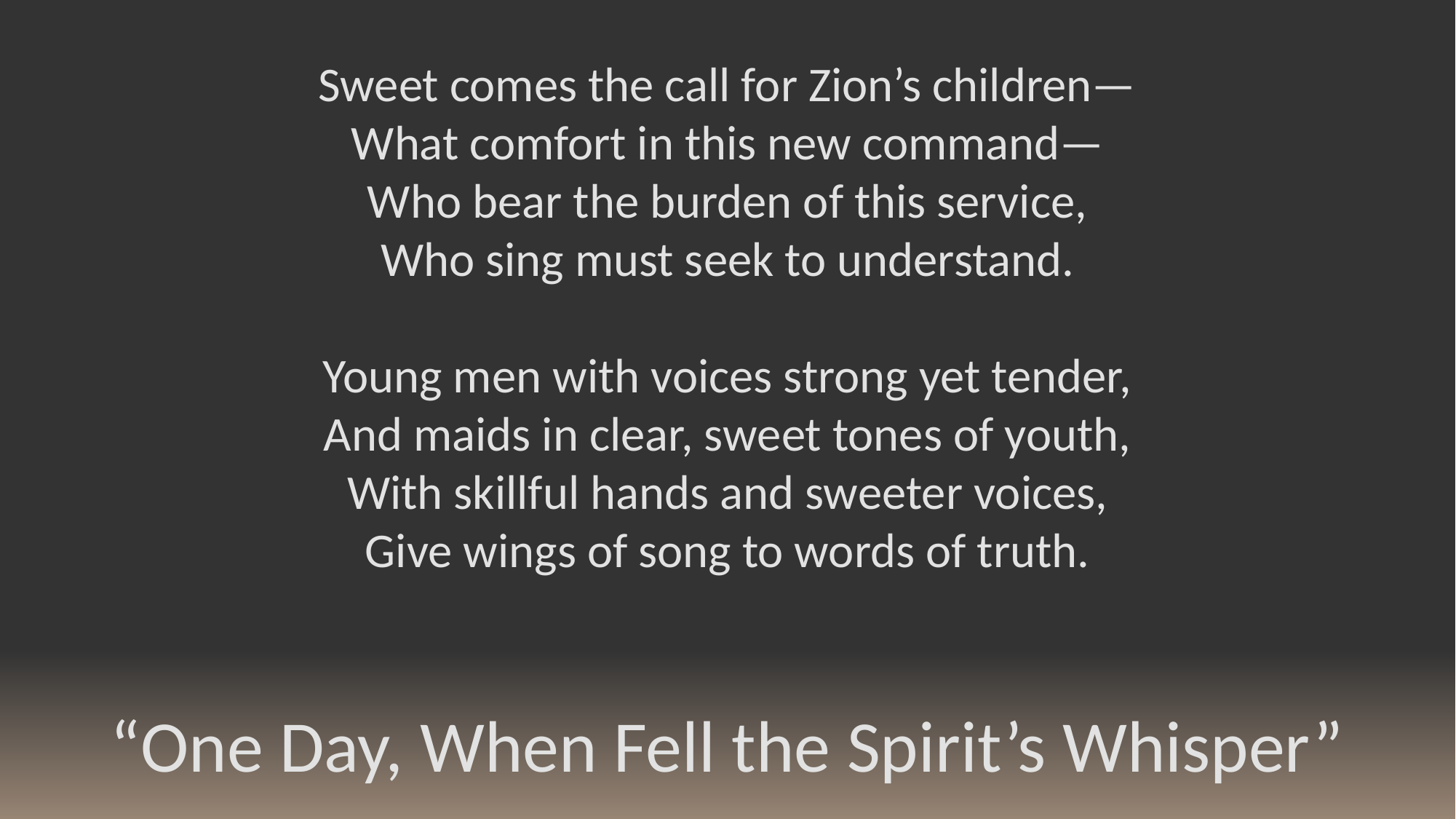

Sweet comes the call for Zion’s children—
What comfort in this new command—
Who bear the burden of this service,
Who sing must seek to understand.

Young men with voices strong yet tender,
And maids in clear, sweet tones of youth,
With skillful hands and sweeter voices,
Give wings of song to words of truth.

“One Day, When Fell the Spirit’s Whisper”